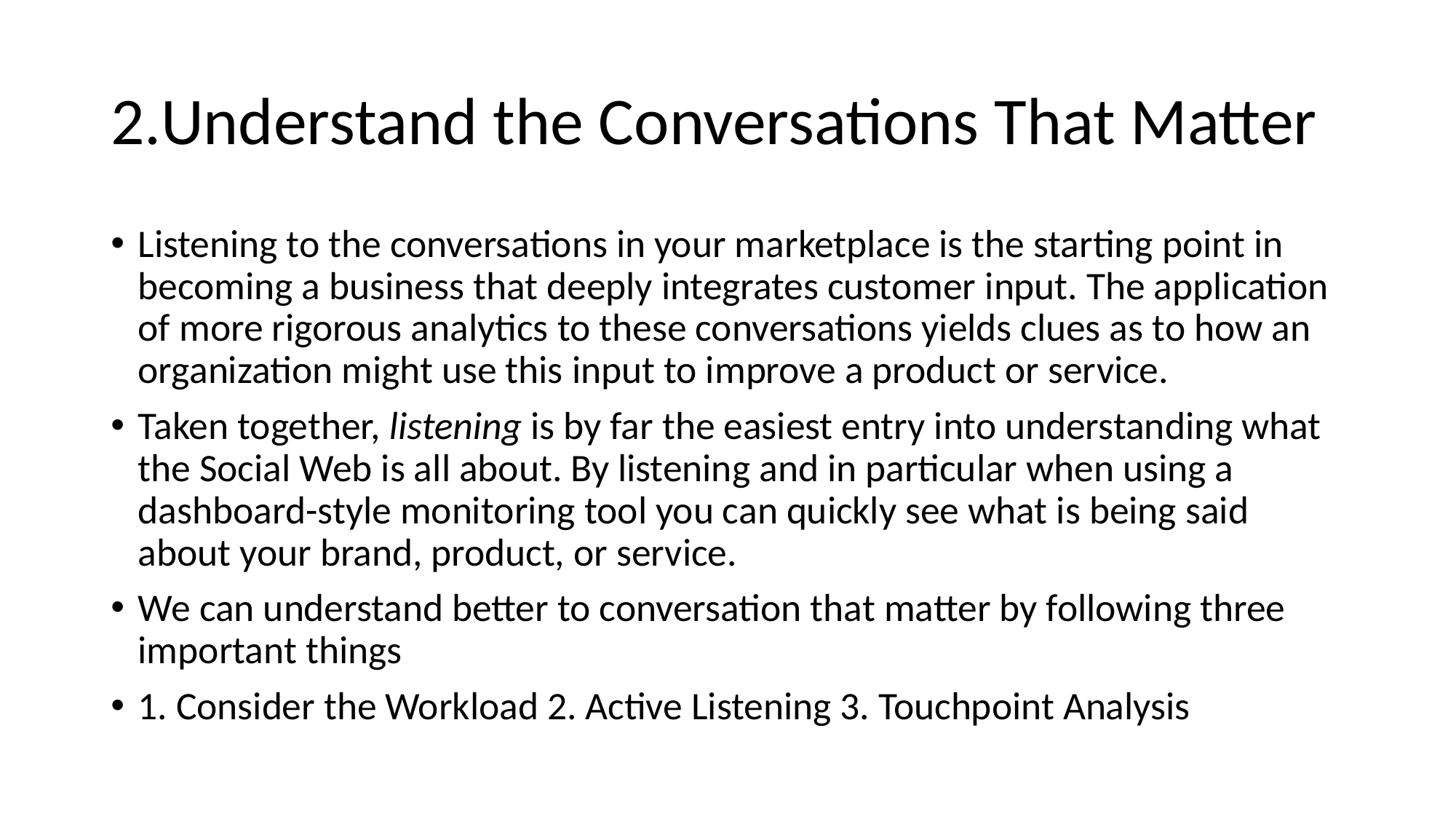

# 2.Understand the Conversations That Matter
Listening to the conversations in your marketplace is the starting point in becoming a business that deeply integrates customer input. The application of more rigorous analytics to these conversations yields clues as to how an organization might use this input to improve a product or service.
Taken together, listening is by far the easiest entry into understanding what the Social Web is all about. By listening and in particular when using a dashboard-style monitoring tool you can quickly see what is being said about your brand, product, or service.
We can understand better to conversation that matter by following three important things
1. Consider the Workload 2. Active Listening 3. Touchpoint Analysis